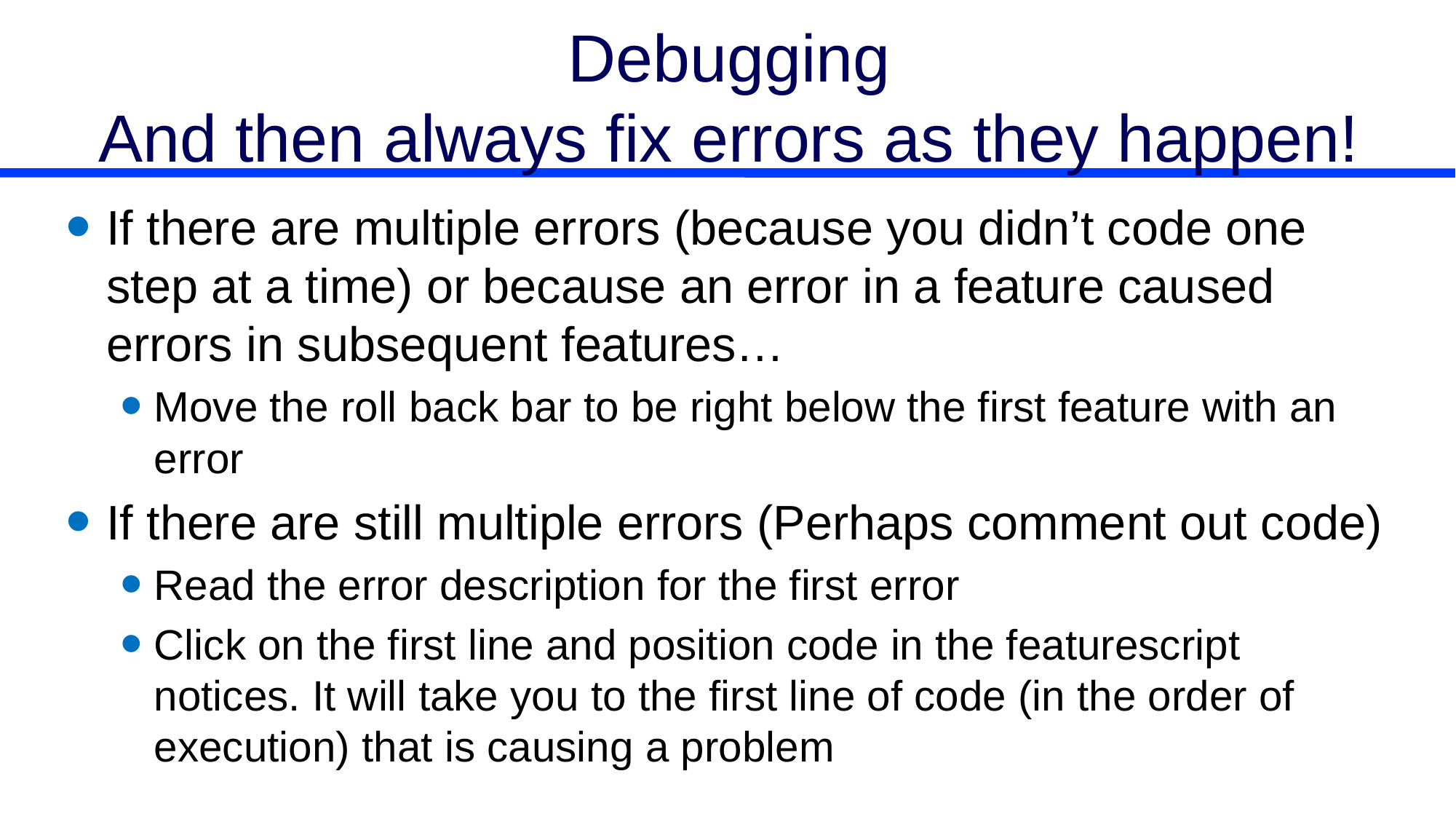

# Debugging And then always fix errors as they happen!
If there are multiple errors (because you didn’t code one step at a time) or because an error in a feature caused errors in subsequent features…
Move the roll back bar to be right below the first feature with an error
If there are still multiple errors (Perhaps comment out code)
Read the error description for the first error
Click on the first line and position code in the featurescript notices. It will take you to the first line of code (in the order of execution) that is causing a problem